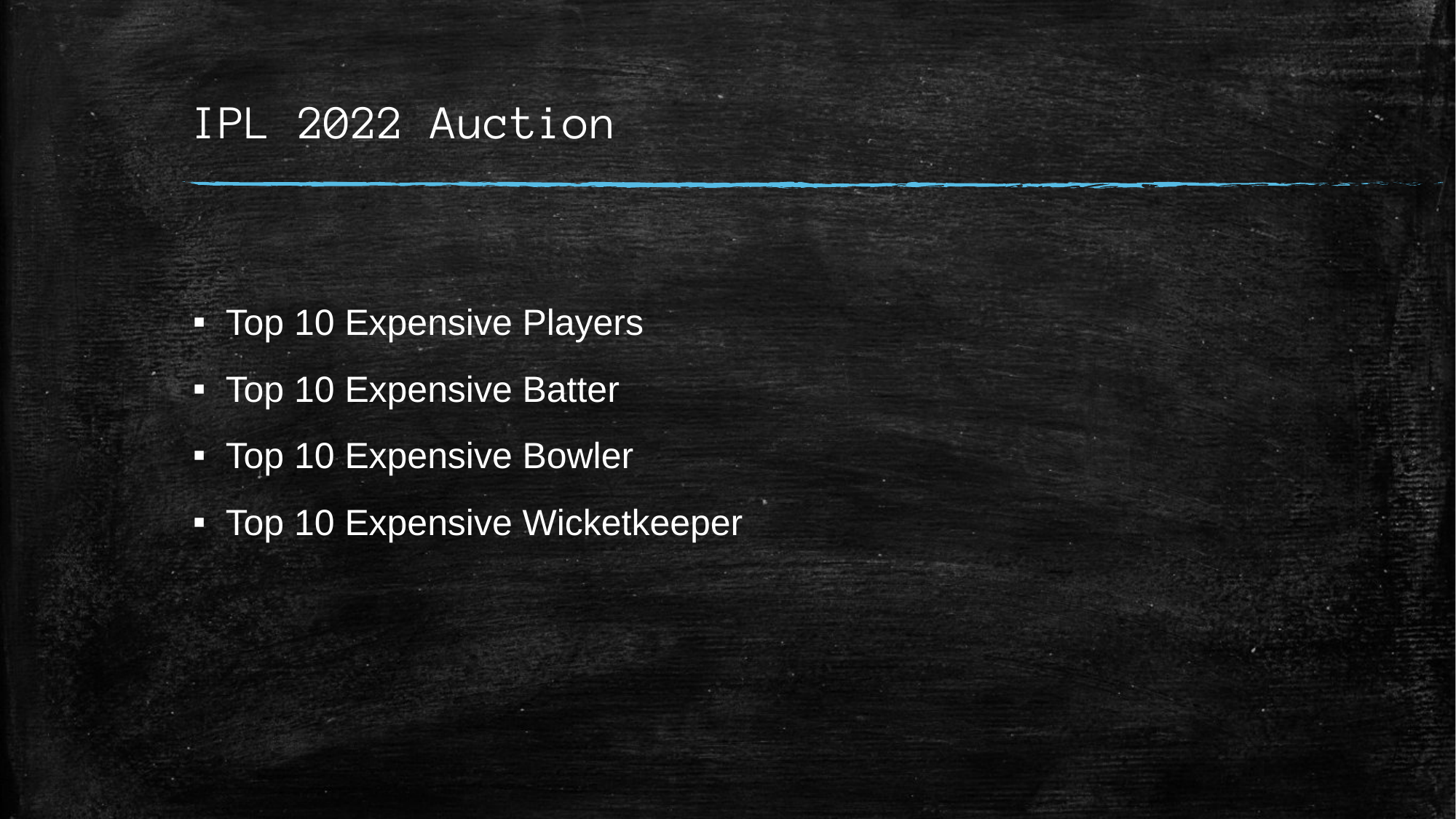

# IPL 2022 Auction

Top 10 Expensive Players
Top 10 Expensive Batter
Top 10 Expensive Bowler
Top 10 Expensive Wicketkeeper